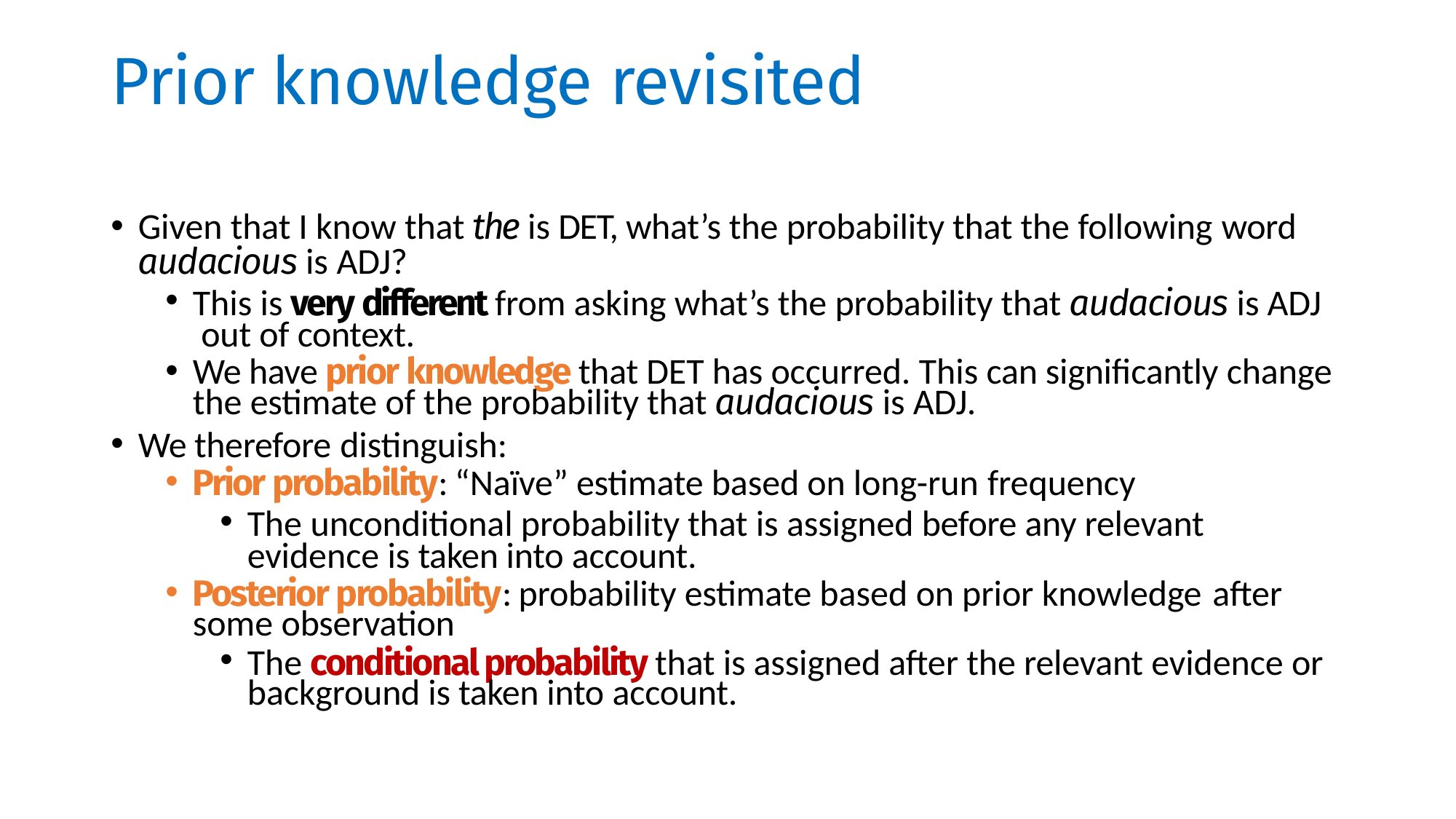

# Prior knowledge revisited
Given that I know that the is DET, what’s the probability that the following word
audacious is ADJ?
This is very different from asking what’s the probability that audacious is ADJ  out of context.
We have prior knowledge that DET has occurred. This can significantly change
the estimate of the probability that audacious is ADJ.
We therefore distinguish:
Prior probability: “Naïve” estimate based on long-run frequency
The unconditional probability that is assigned before any relevant  evidence is taken into account.
Posterior probability: probability estimate based on prior knowledge after
some observation
The conditional probability that is assigned after the relevant evidence or  background is taken into account.